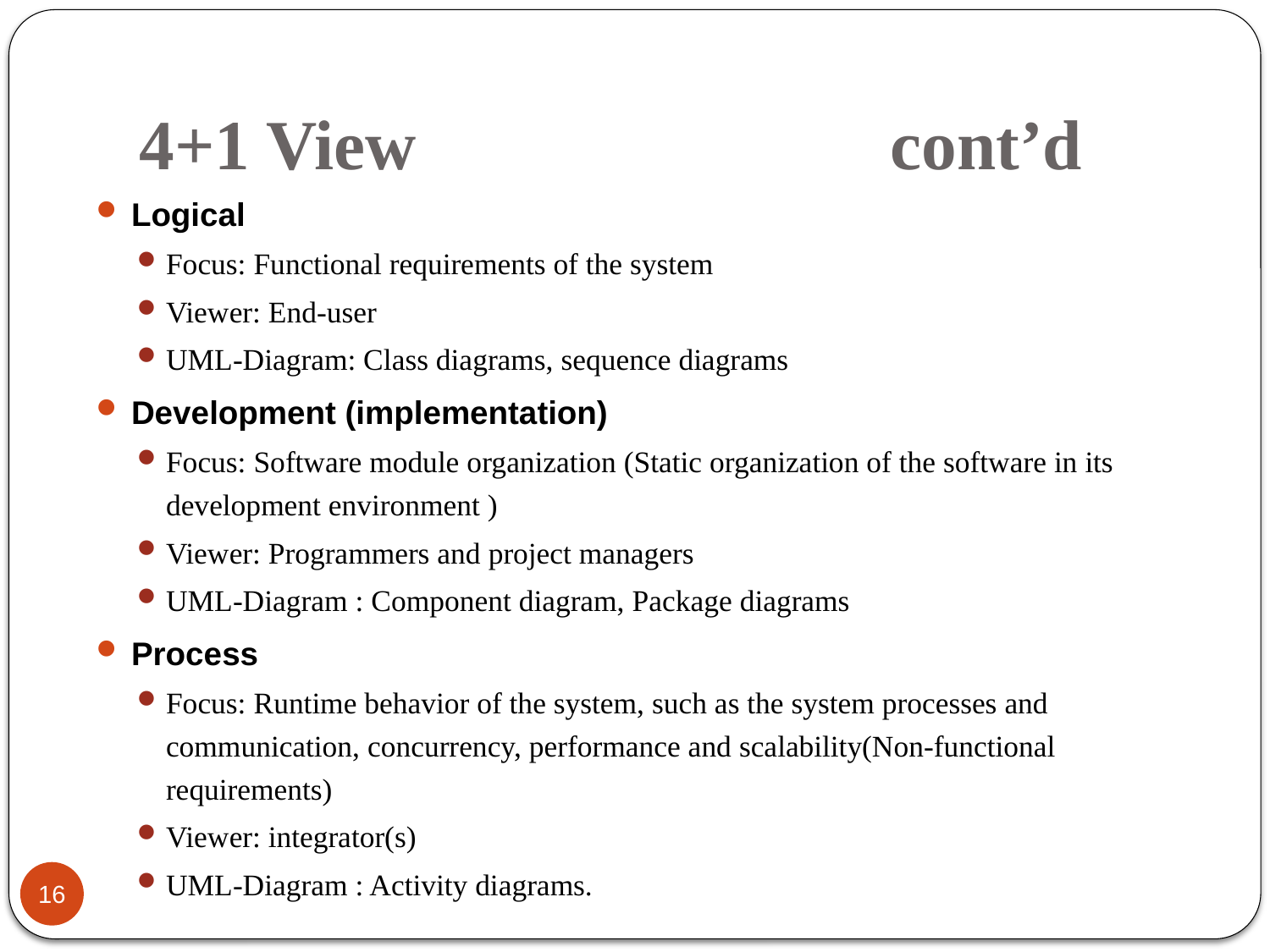

# 4+1 View                           cont’d
Logical
Focus: Functional requirements of the system
Viewer: End-user
UML-Diagram: Class diagrams, sequence diagrams
Development (implementation)
Focus: Software module organization (Static organization of the software in its development environment )
Viewer: Programmers and project managers
UML-Diagram : Component diagram, Package diagrams
Process
Focus: Runtime behavior of the system, such as the system processes and communication, concurrency, performance and scalability(Non-functional requirements)
Viewer: integrator(s)
UML-Diagram : Activity diagrams.
16